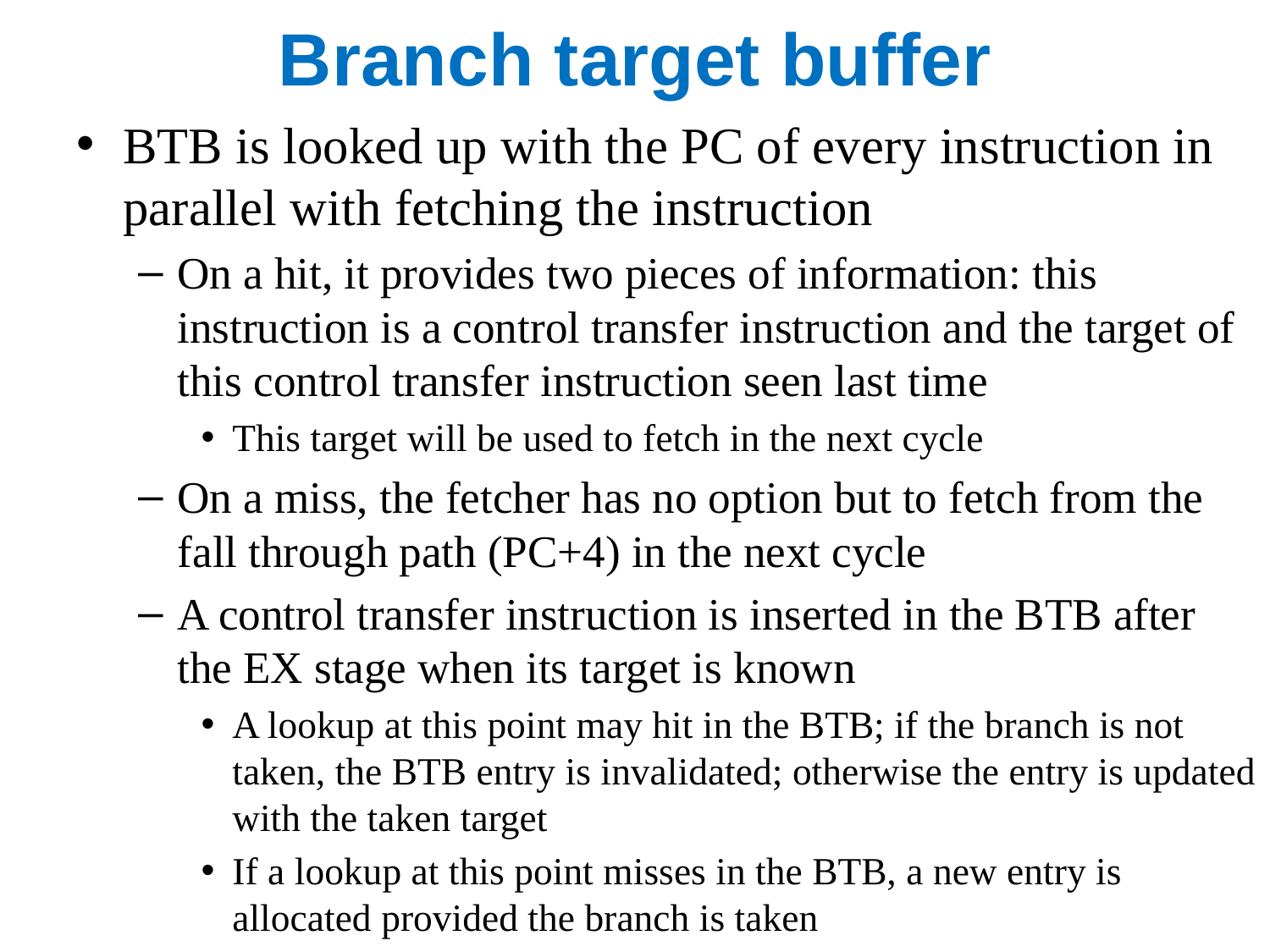

# Branch target buffer
BTB is looked up with the PC of every instruction in parallel with fetching the instruction
On a hit, it provides two pieces of information: this instruction is a control transfer instruction and the target of this control transfer instruction seen last time
This target will be used to fetch in the next cycle
On a miss, the fetcher has no option but to fetch from the fall through path (PC+4) in the next cycle
A control transfer instruction is inserted in the BTB after the EX stage when its target is known
A lookup at this point may hit in the BTB; if the branch is not taken, the BTB entry is invalidated; otherwise the entry is updated with the taken target
If a lookup at this point misses in the BTB, a new entry is allocated provided the branch is taken